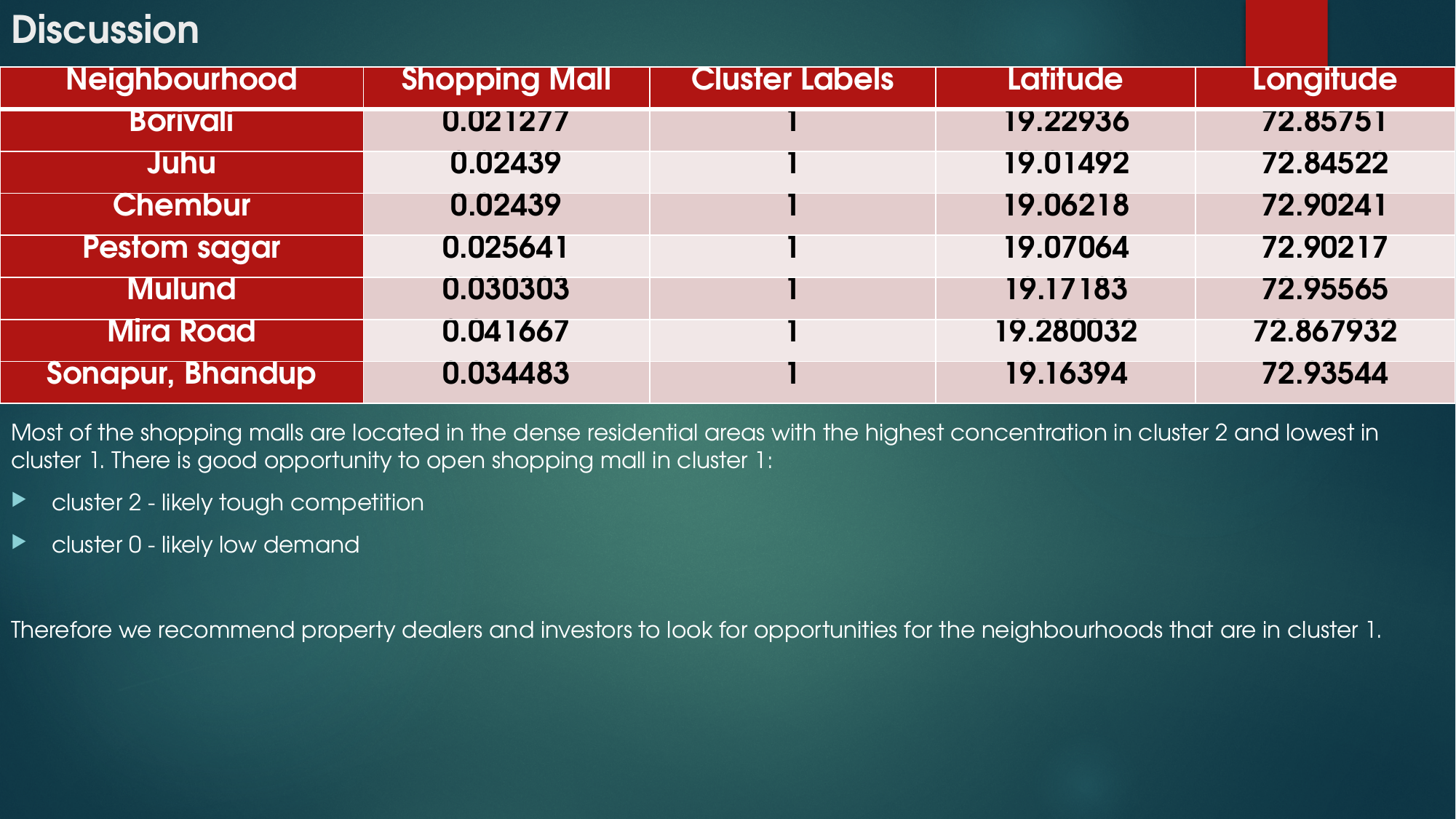

# Discussion
| Neighbourhood | Shopping Mall | Cluster Labels | Latitude | Longitude |
| --- | --- | --- | --- | --- |
| Borivali | 0.021277 | 1 | 19.22936 | 72.85751 |
| Juhu | 0.02439 | 1 | 19.01492 | 72.84522 |
| Chembur | 0.02439 | 1 | 19.06218 | 72.90241 |
| Pestom sagar | 0.025641 | 1 | 19.07064 | 72.90217 |
| Mulund | 0.030303 | 1 | 19.17183 | 72.95565 |
| Mira Road | 0.041667 | 1 | 19.280032 | 72.867932 |
| Sonapur, Bhandup | 0.034483 | 1 | 19.16394 | 72.93544 |
Most of the shopping malls are located in the dense residential areas with the highest concentration in cluster 2 and lowest in cluster 1. There is good opportunity to open shopping mall in cluster 1:
cluster 2 - likely tough competition
cluster 0 - likely low demand

Therefore we recommend property dealers and investors to look for opportunities for the neighbourhoods that are in cluster 1.